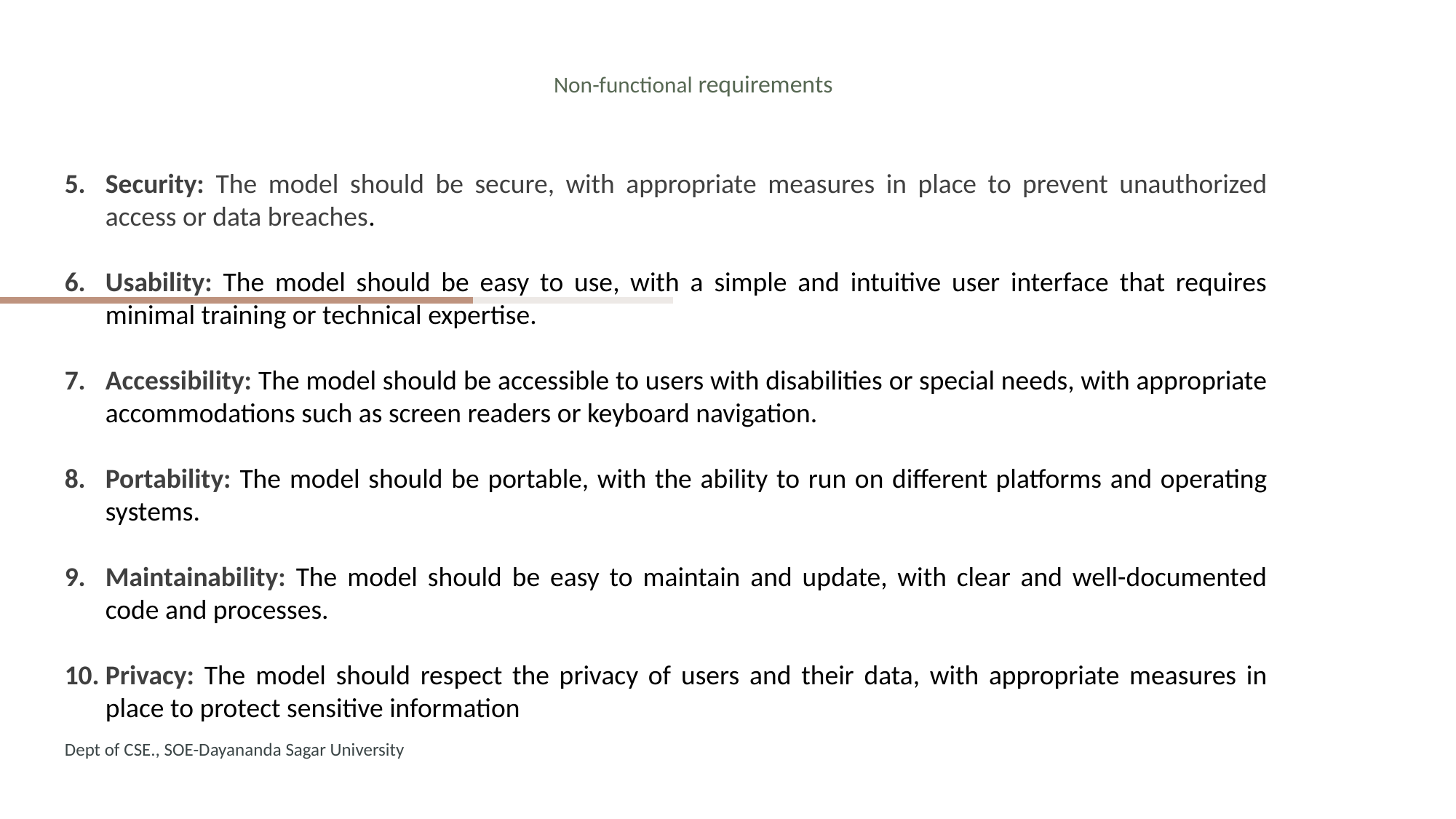

16
# Non-functional requirements
Security: The model should be secure, with appropriate measures in place to prevent unauthorized access or data breaches.

Usability: The model should be easy to use, with a simple and intuitive user interface that requires minimal training or technical expertise.

Accessibility: The model should be accessible to users with disabilities or special needs, with appropriate accommodations such as screen readers or keyboard navigation.

Portability: The model should be portable, with the ability to run on different platforms and operating systems.

Maintainability: The model should be easy to maintain and update, with clear and well-documented code and processes.

Privacy: The model should respect the privacy of users and their data, with appropriate measures in place to protect sensitive information
Dept of CSE., SOE-Dayananda Sagar University